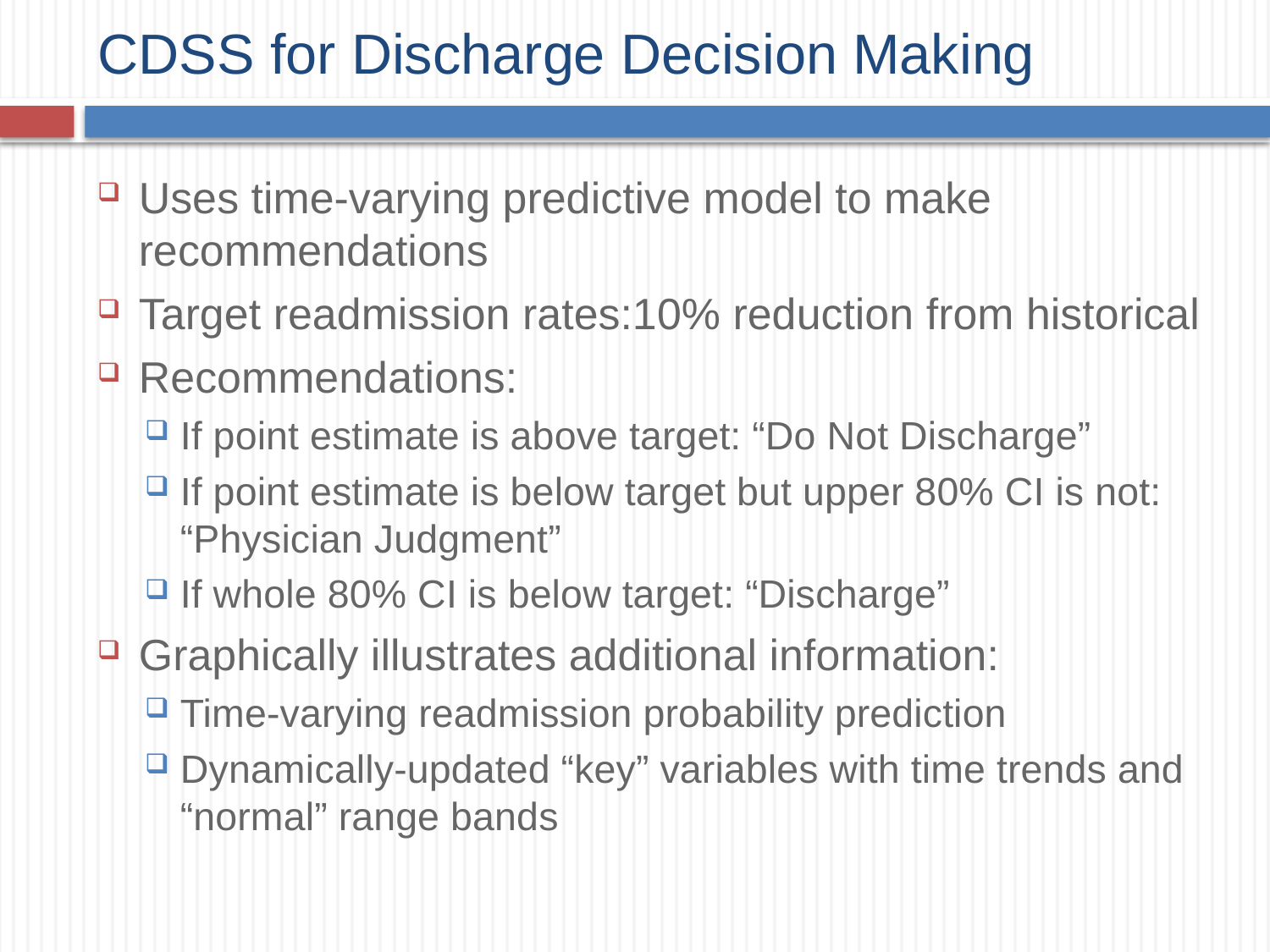

# CDSS for Discharge Decision Making
Uses time-varying predictive model to make recommendations
Target readmission rates:10% reduction from historical
Recommendations:
If point estimate is above target: “Do Not Discharge”
If point estimate is below target but upper 80% CI is not: “Physician Judgment”
If whole 80% CI is below target: “Discharge”
Graphically illustrates additional information:
Time-varying readmission probability prediction
Dynamically-updated “key” variables with time trends and “normal” range bands